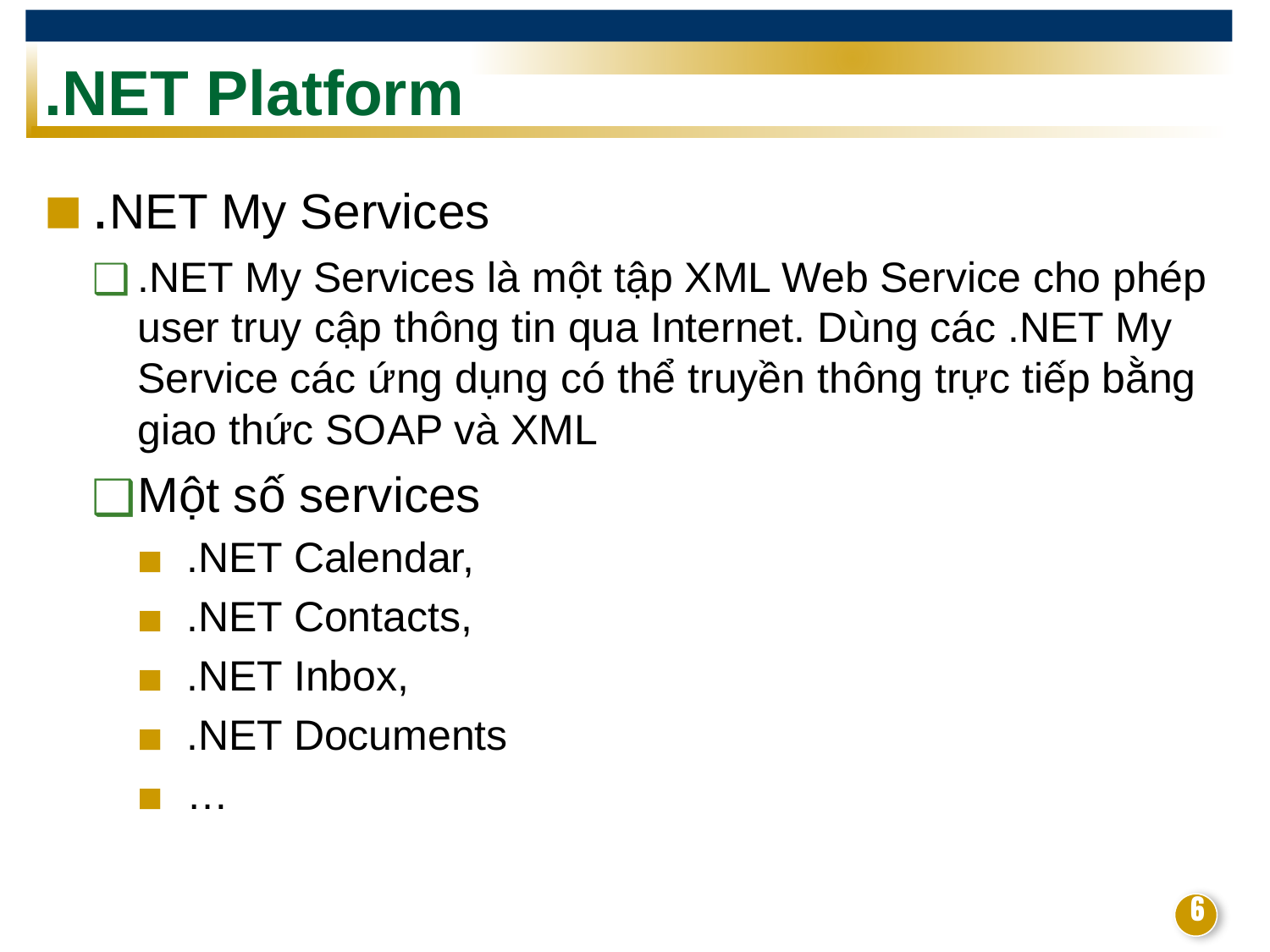

# .NET Platform
.NET My Services
.NET My Services là một tập XML Web Service cho phép user truy cập thông tin qua Internet. Dùng các .NET My Service các ứng dụng có thể truyền thông trực tiếp bằng giao thức SOAP và XML
Một số services
.NET Calendar,
.NET Contacts,
.NET Inbox,
.NET Documents
…
6